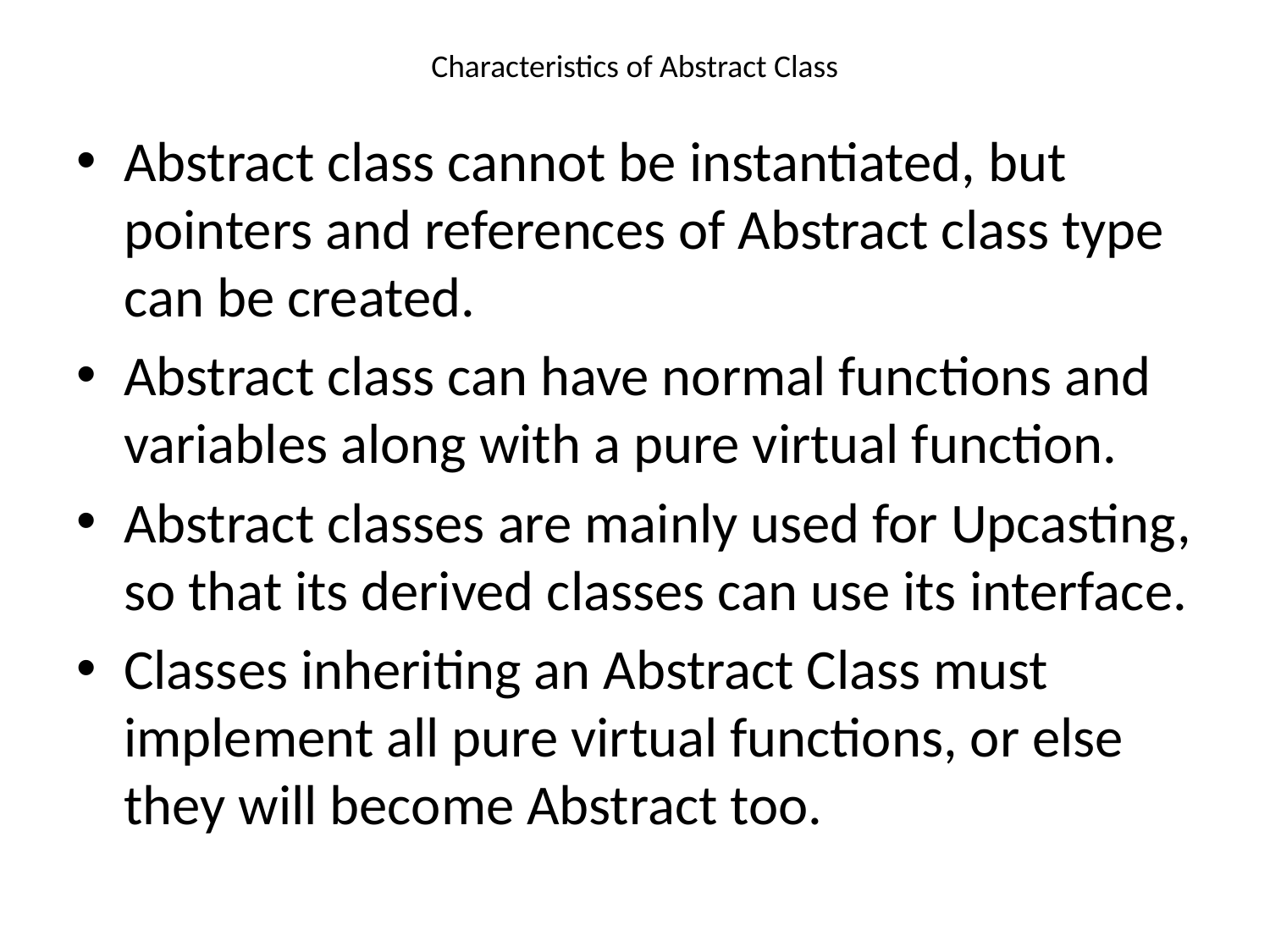

# Characteristics of Abstract Class
Abstract class cannot be instantiated, but pointers and references of Abstract class type can be created.
Abstract class can have normal functions and variables along with a pure virtual function.
Abstract classes are mainly used for Upcasting, so that its derived classes can use its interface.
Classes inheriting an Abstract Class must implement all pure virtual functions, or else they will become Abstract too.